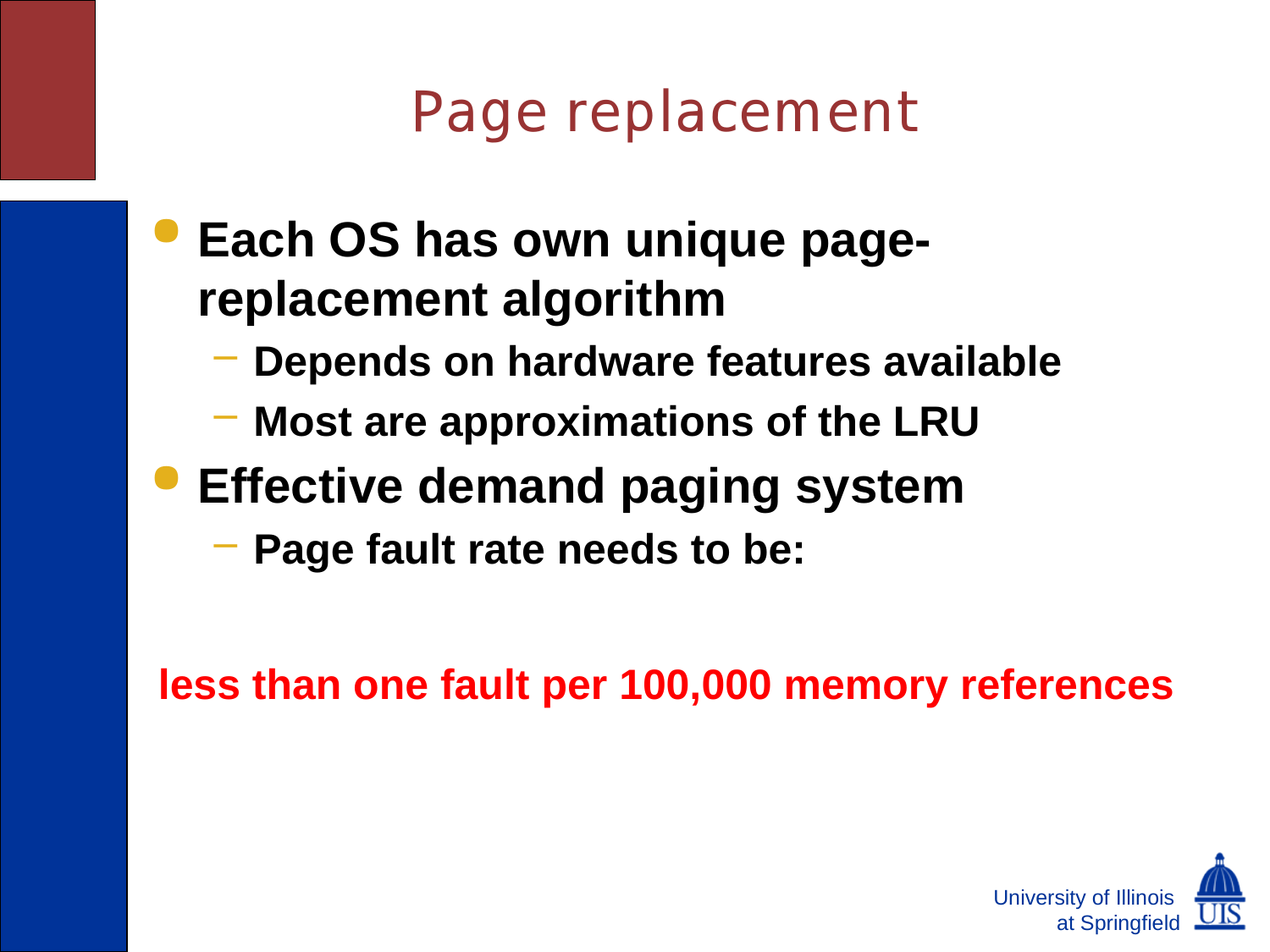

# Page replacement
Each OS has own unique page-replacement algorithm
Depends on hardware features available
Most are approximations of the LRU
Effective demand paging system
Page fault rate needs to be:

less than one fault per 100,000 memory references